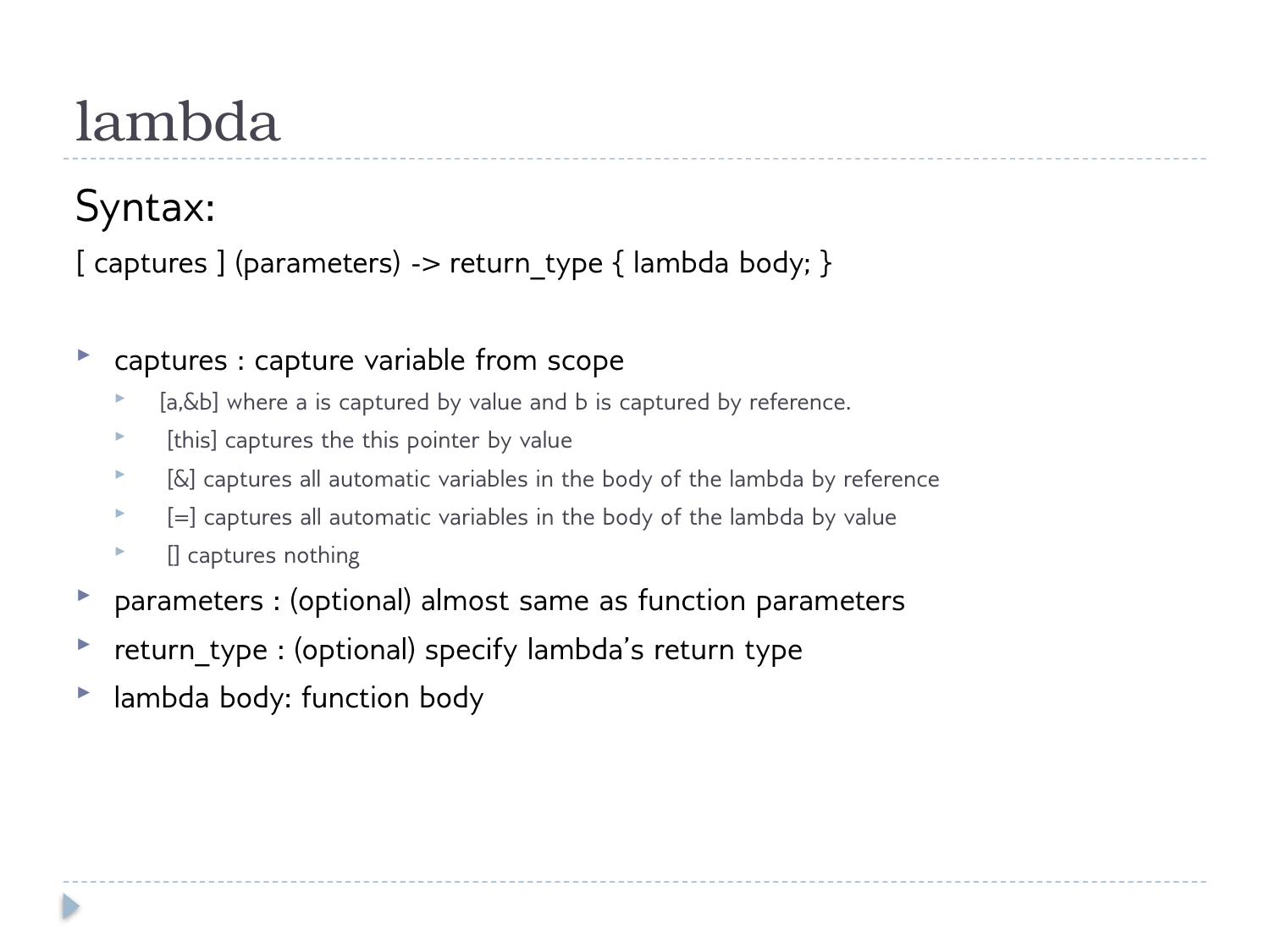

# lambda
Syntax:
[ captures ] (parameters) -> return_type { lambda body; }

captures : capture variable from scope
 [a,&b] where a is captured by value and b is captured by reference.
  [this] captures the this pointer by value
  [&] captures all automatic variables in the body of the lambda by reference
  [=] captures all automatic variables in the body of the lambda by value
  [] captures nothing
parameters : (optional) almost same as function parameters
return_type : (optional) specify lambda’s return type
lambda body: function body